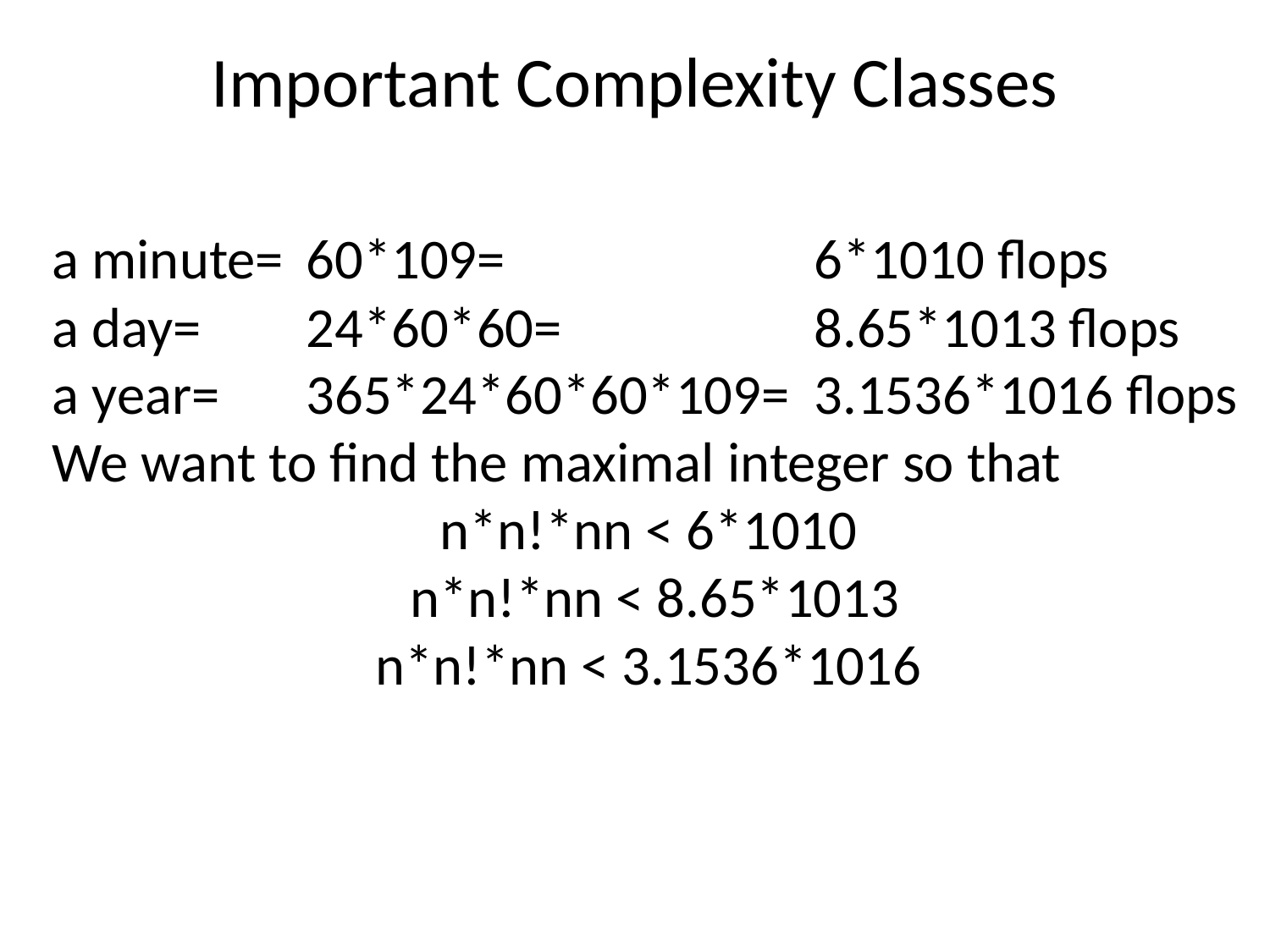

17
Important Complexity Classes

a minute= 	60*109=			6*1010 flops
a day=	24*60*60=		8.65*1013 flops
a year=	365*24*60*60*109=	3.1536*1016 flops
We want to find the maximal integer so that
n*n!*nn < 6*1010
n*n!*nn < 8.65*1013
n*n!*nn < 3.1536*1016